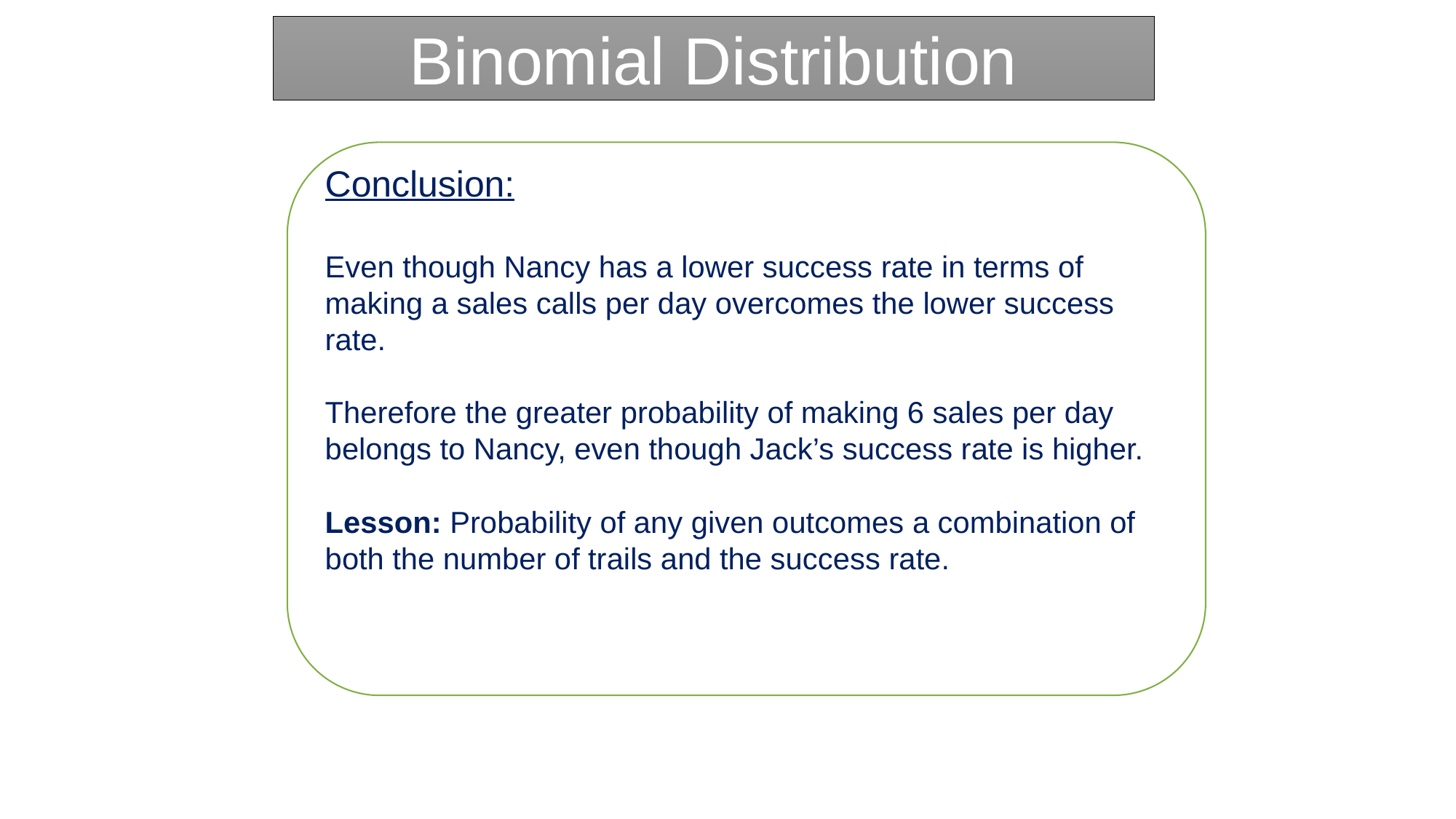

Binomial Distribution
Conclusion:

Even though Nancy has a lower success rate in terms of making a sales calls per day overcomes the lower success rate.

Therefore the greater probability of making 6 sales per day belongs to Nancy, even though Jack’s success rate is higher.

Lesson: Probability of any given outcomes a combination of both the number of trails and the success rate.